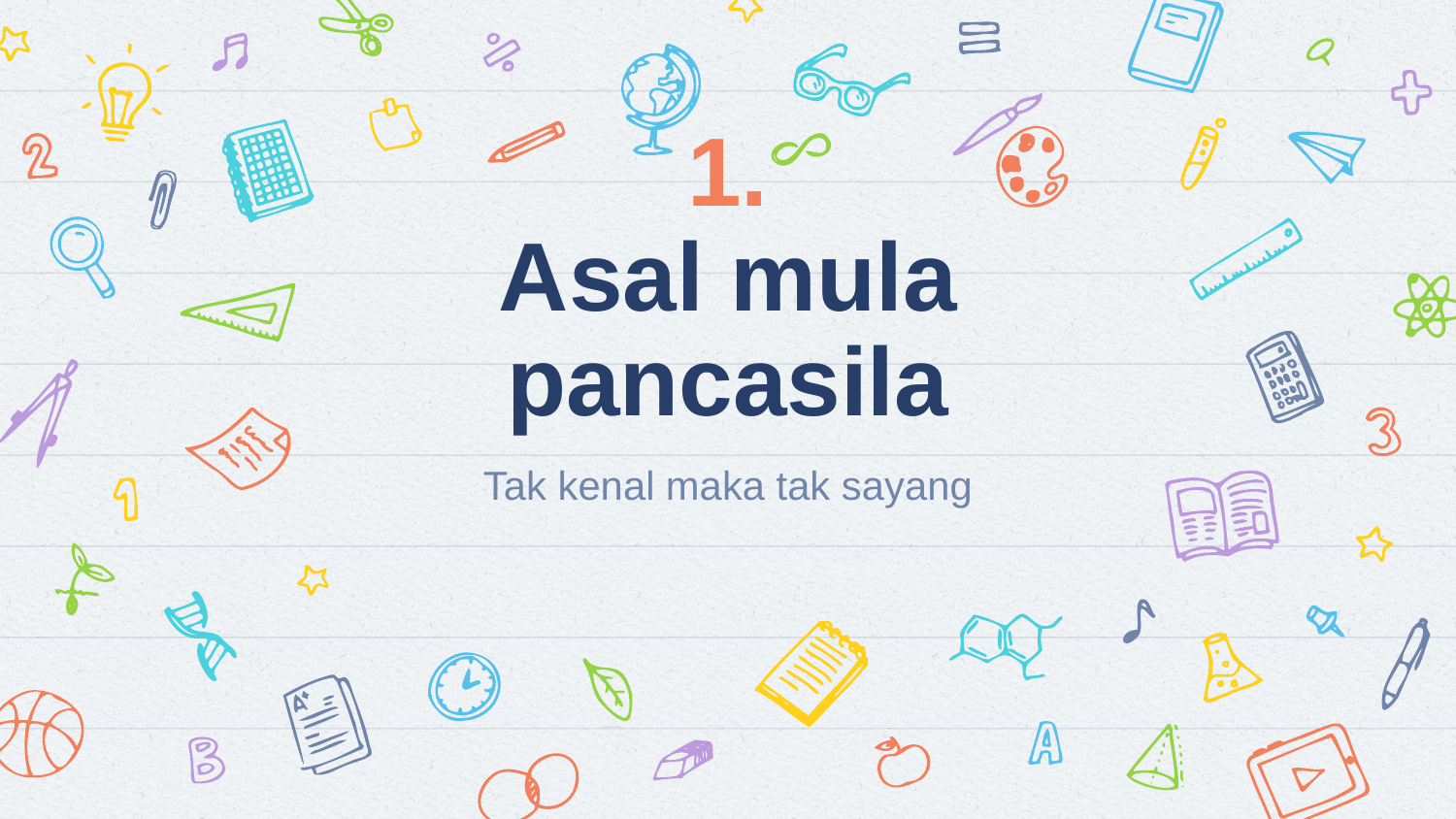

# 1.
Asal mula pancasila
Tak kenal maka tak sayang